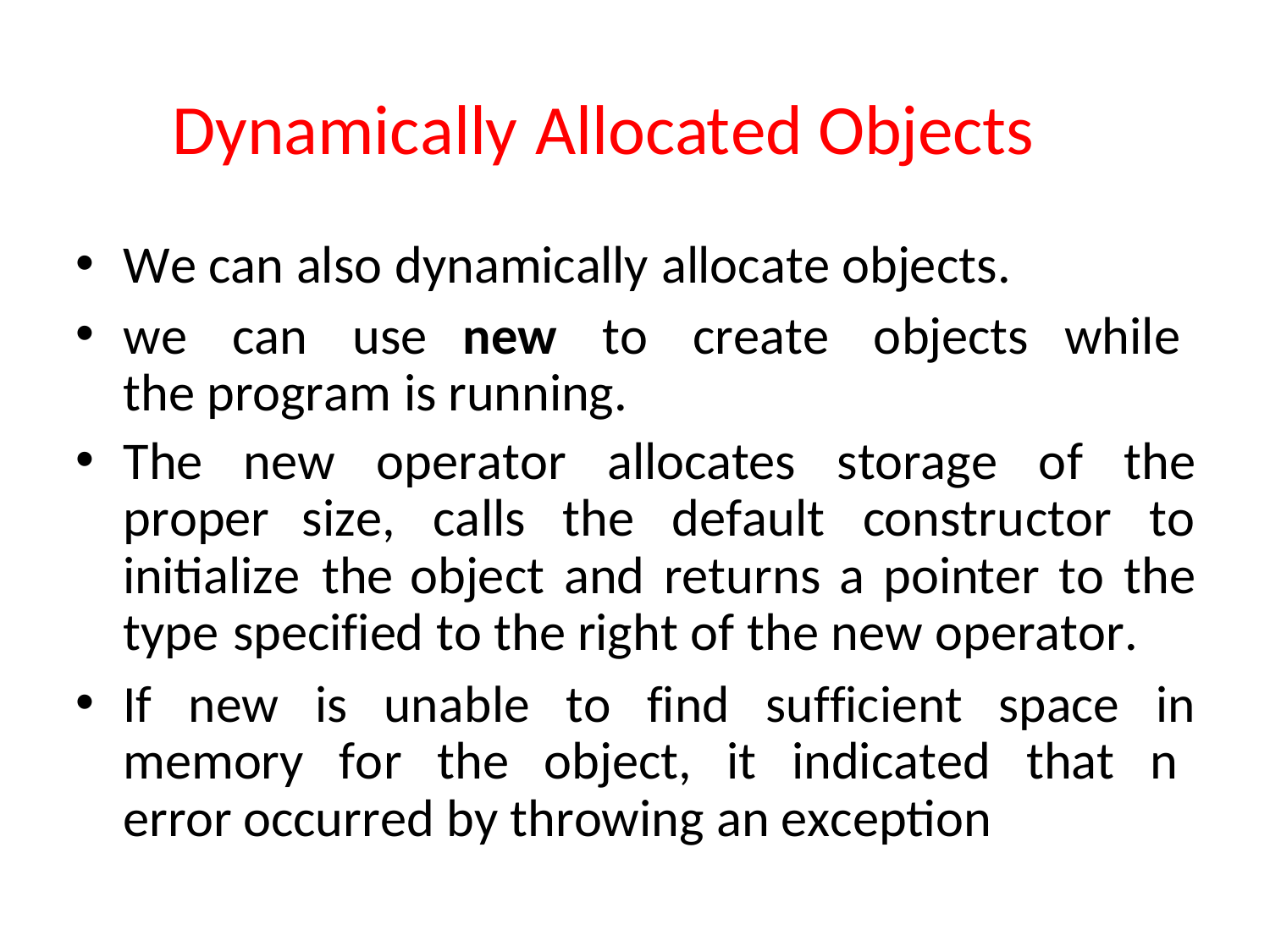

# Dynamically Allocated Objects
We can also dynamically allocate objects.
we   can   use  new   to   create   objects  while  the program is running.
The new operator allocates storage of the proper size, calls the default constructor to initialize the object and returns a pointer to the type specified to the right of the new operator.
If   new   is   unable   to   find   sufficient   space   in memory  for  the  object,  it  indicated  that  n  error occurred by throwing an exception